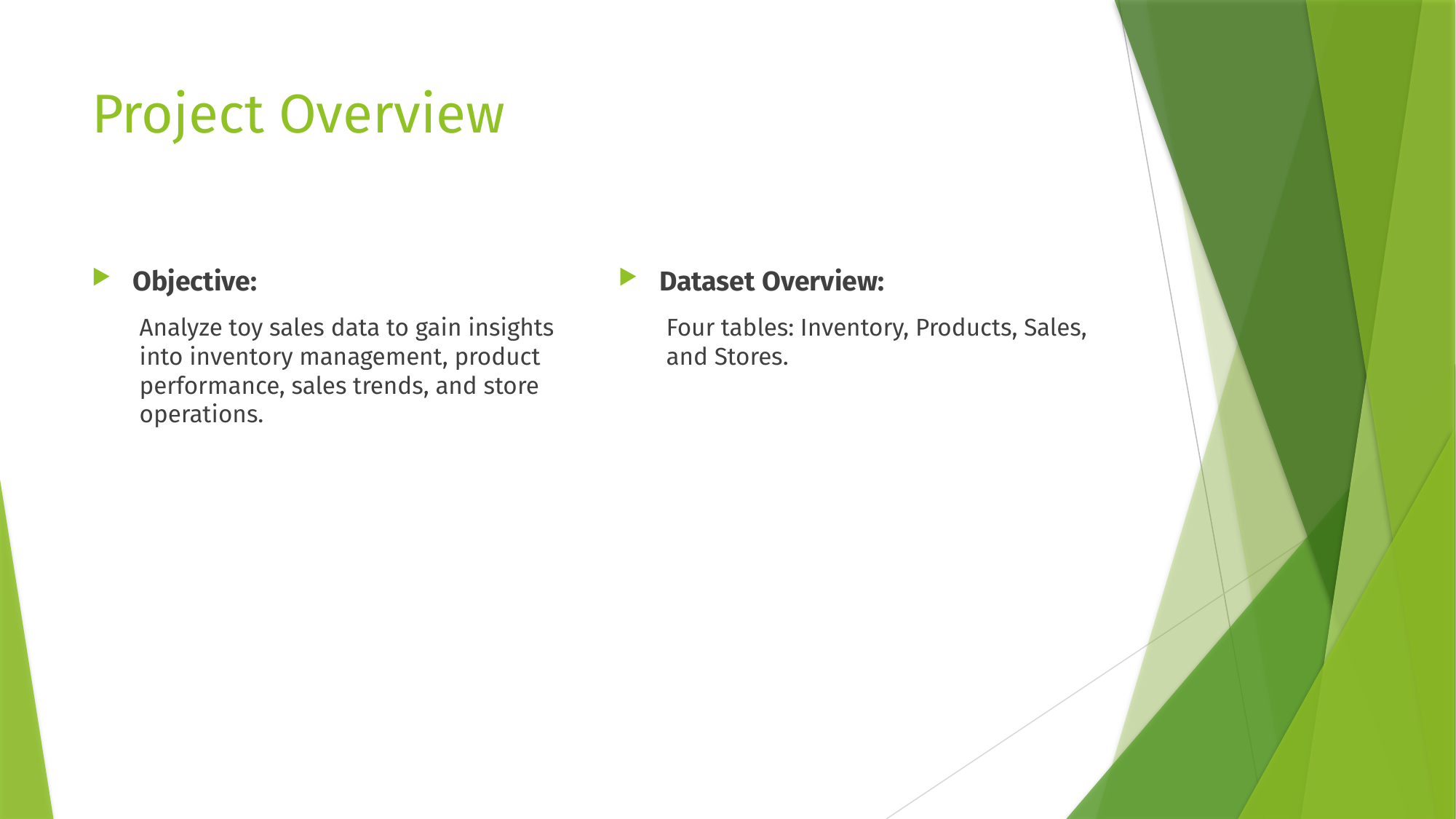

# Project Overview
Objective:
Analyze toy sales data to gain insights into inventory management, product performance, sales trends, and store operations.

Dataset Overview:
Four tables: Inventory, Products, Sales, and Stores.